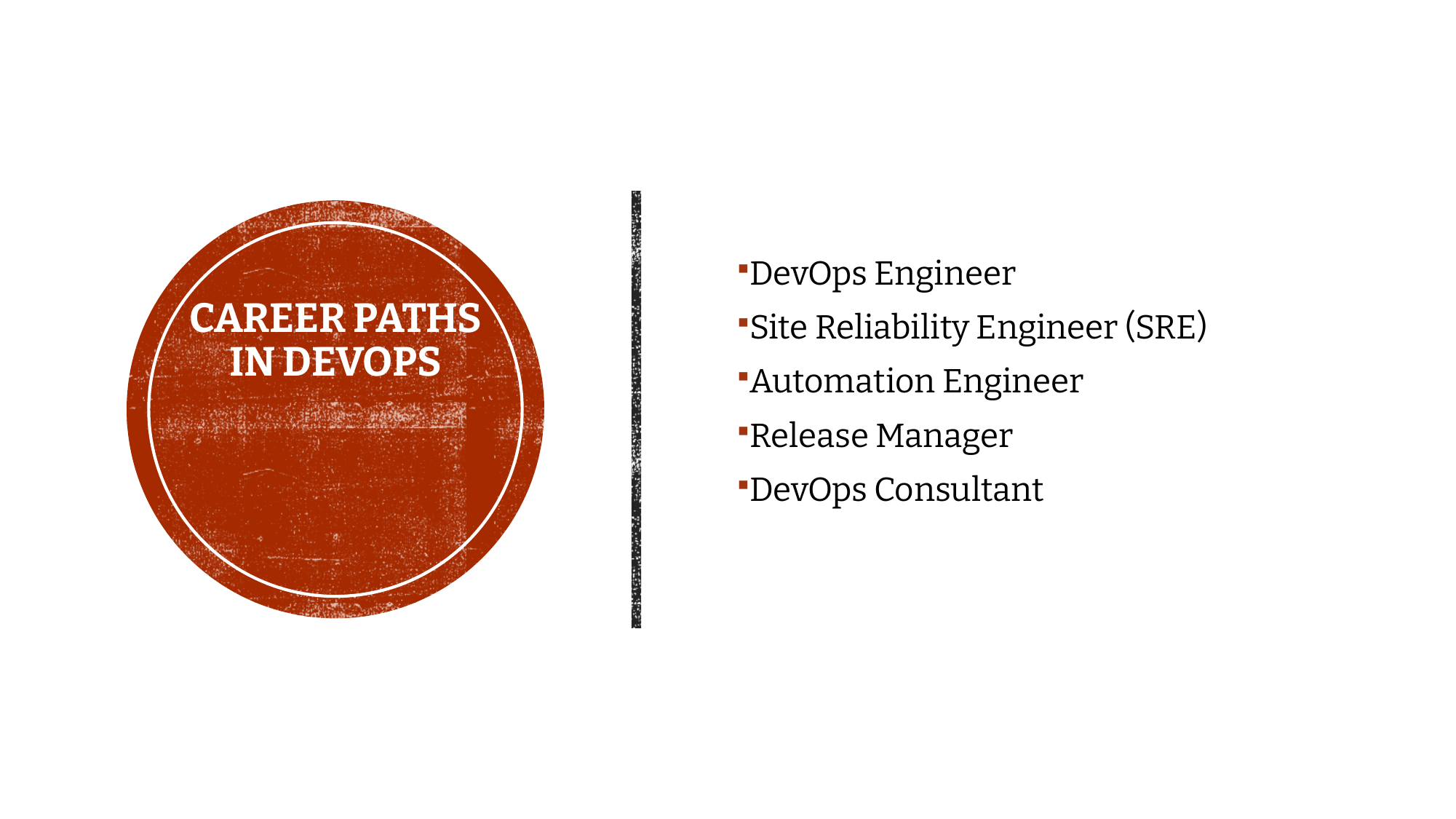

DevOps Engineer
Site Reliability Engineer (SRE)
Automation Engineer
Release Manager
DevOps Consultant

# Career Paths in DevOps